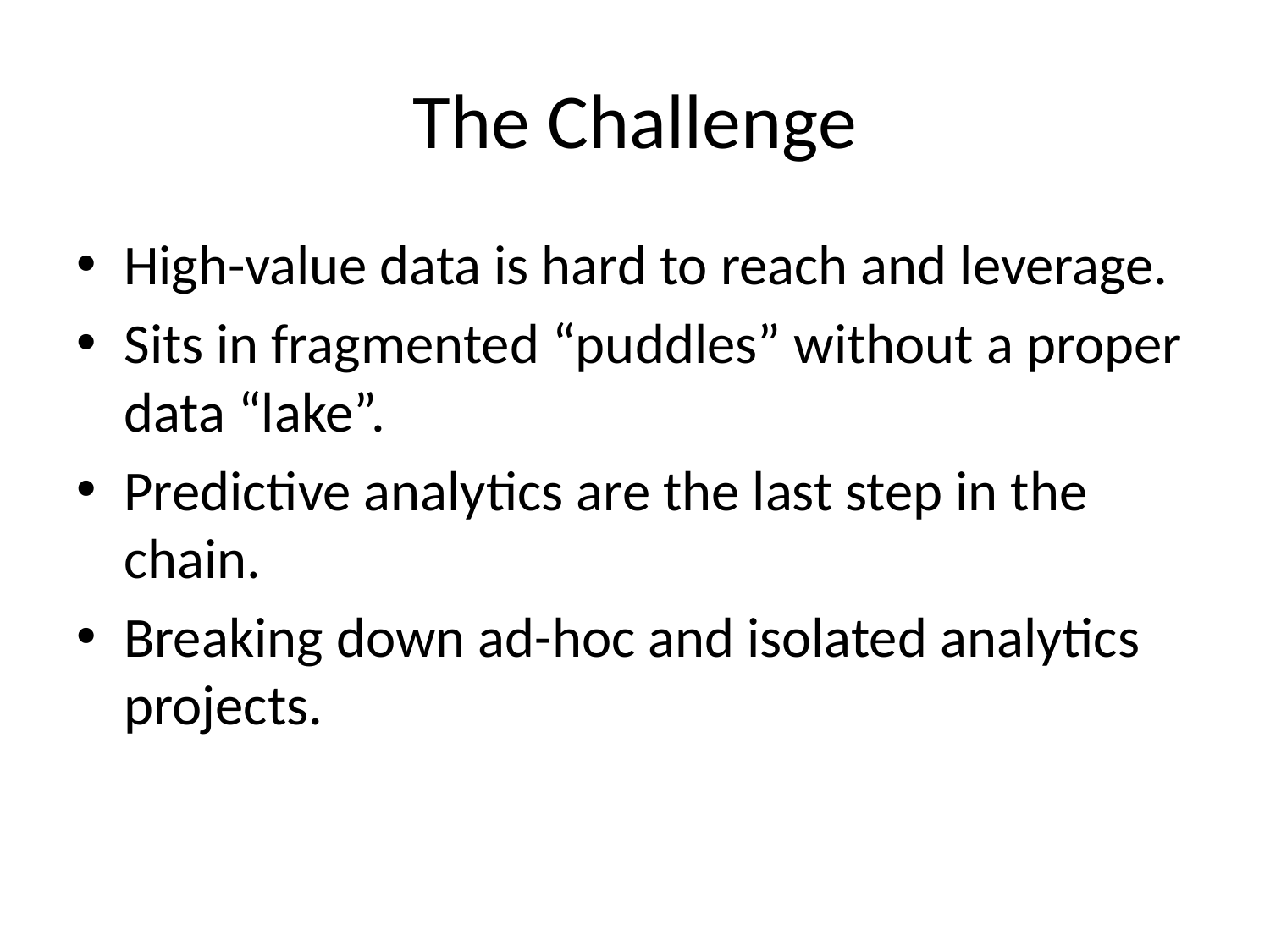

# The Challenge
High-value data is hard to reach and leverage.
Sits in fragmented “puddles” without a proper data “lake”.
Predictive analytics are the last step in the chain.
Breaking down ad-hoc and isolated analytics projects.